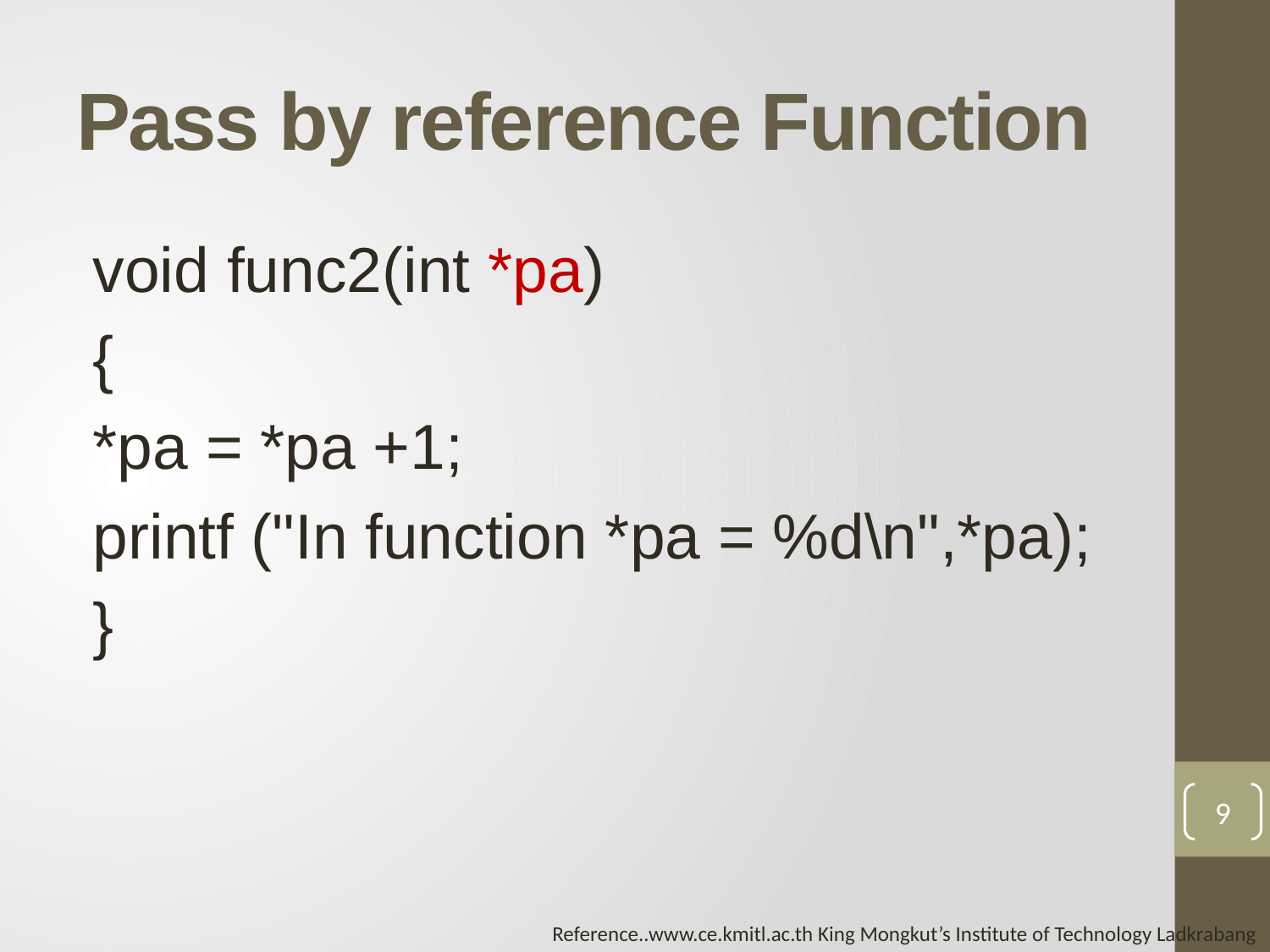

# Pass by reference Function
void func2(int *pa)
{
*pa = *pa +1;
printf ("In function *pa = %d\n",*pa);
}
9
Reference..www.ce.kmitl.ac.th King Mongkut’s Institute of Technology Ladkrabang